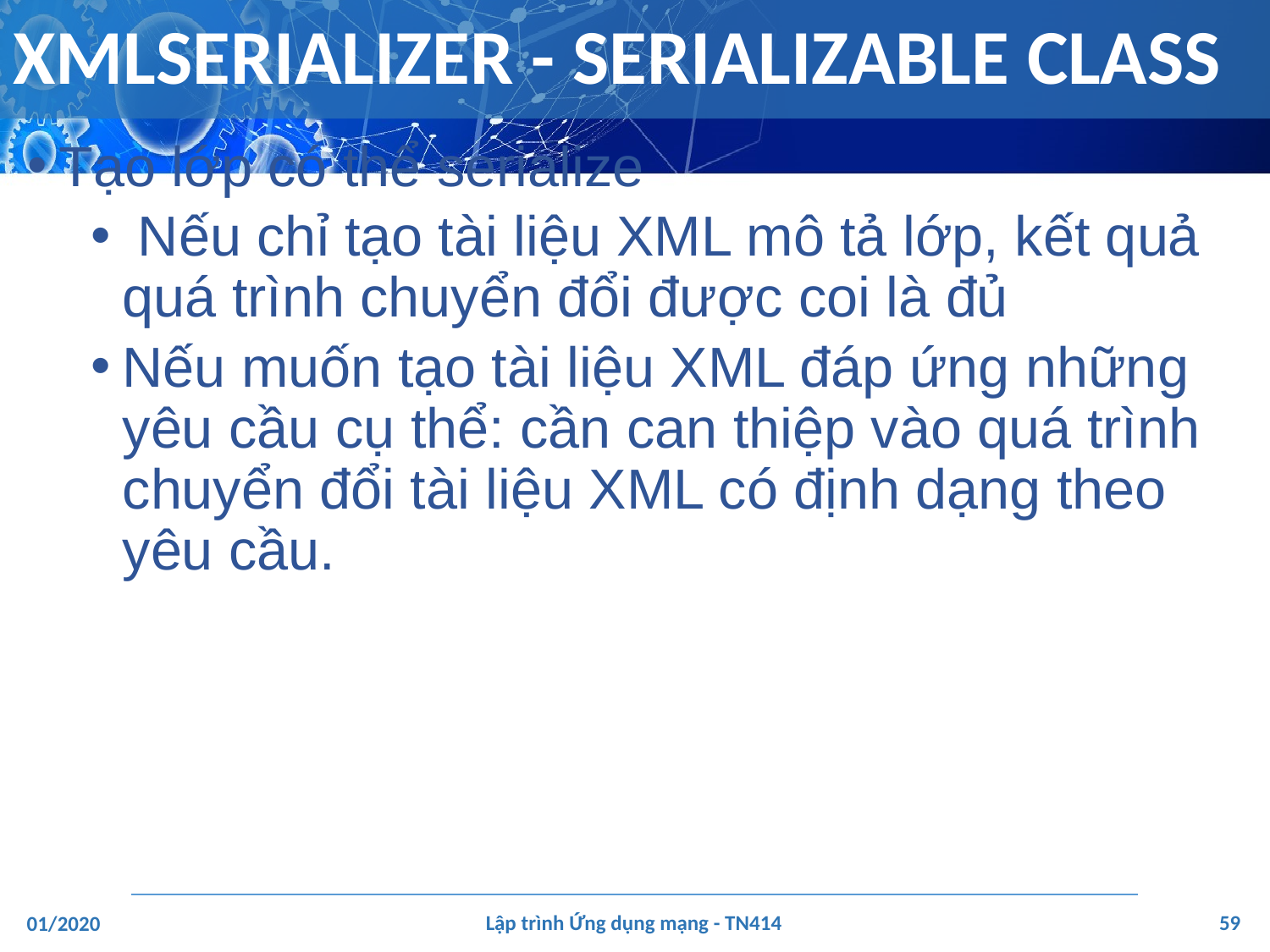

# XMLSERIALIZER - SERIALIZABLE CLASS
Tạo lớp có thể serialize
 Nếu chỉ tạo tài liệu XML mô tả lớp, kết quả quá trình chuyển đổi được coi là đủ
Nếu muốn tạo tài liệu XML đáp ứng những yêu cầu cụ thể: cần can thiệp vào quá trình chuyển đổi tài liệu XML có định dạng theo yêu cầu.
59
Lập trình Ứng dụng mạng - TN414
01/2020